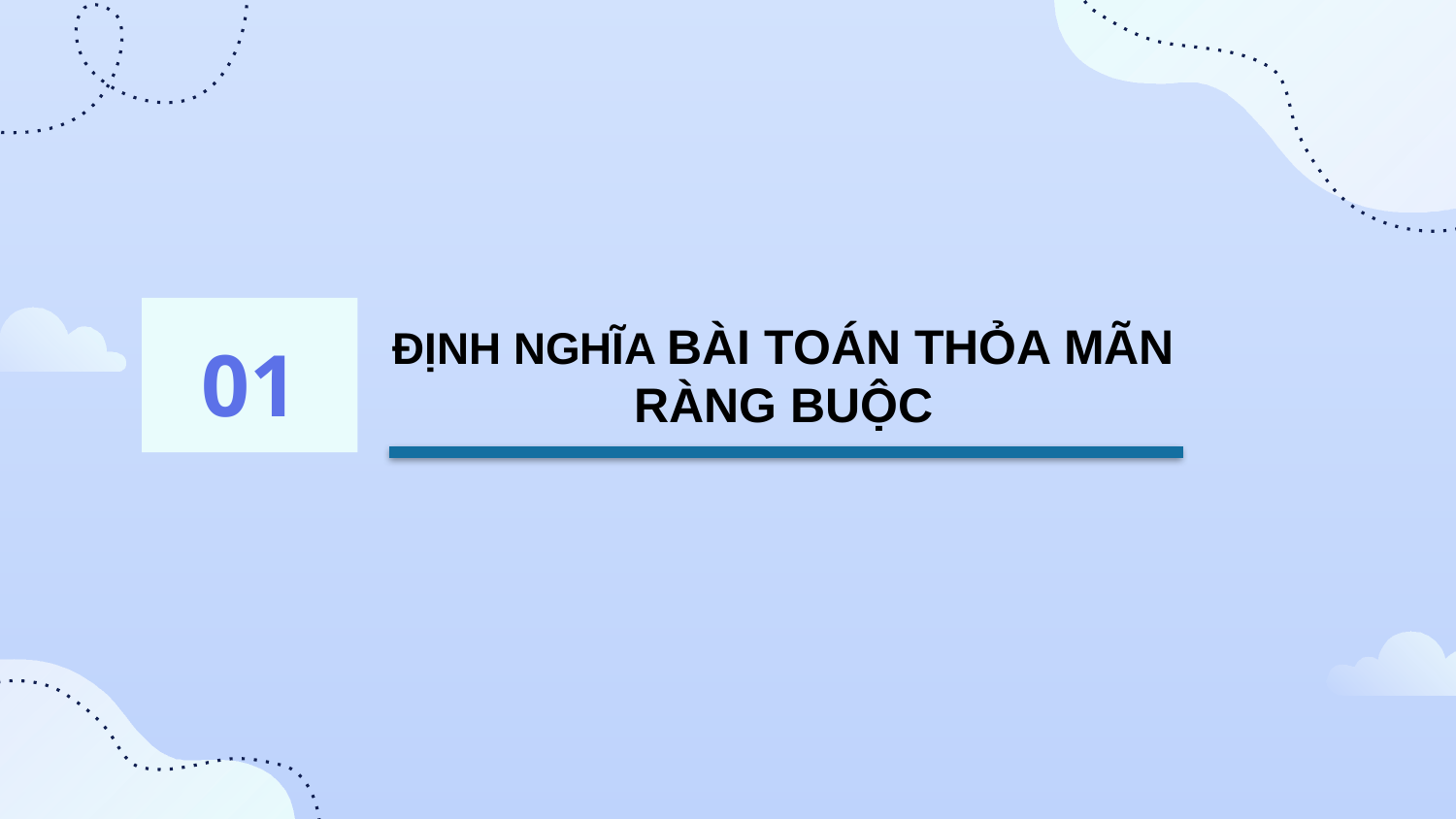

01
ĐỊNH NGHĨA BÀI TOÁN THỎA MÃN RÀNG BUỘC